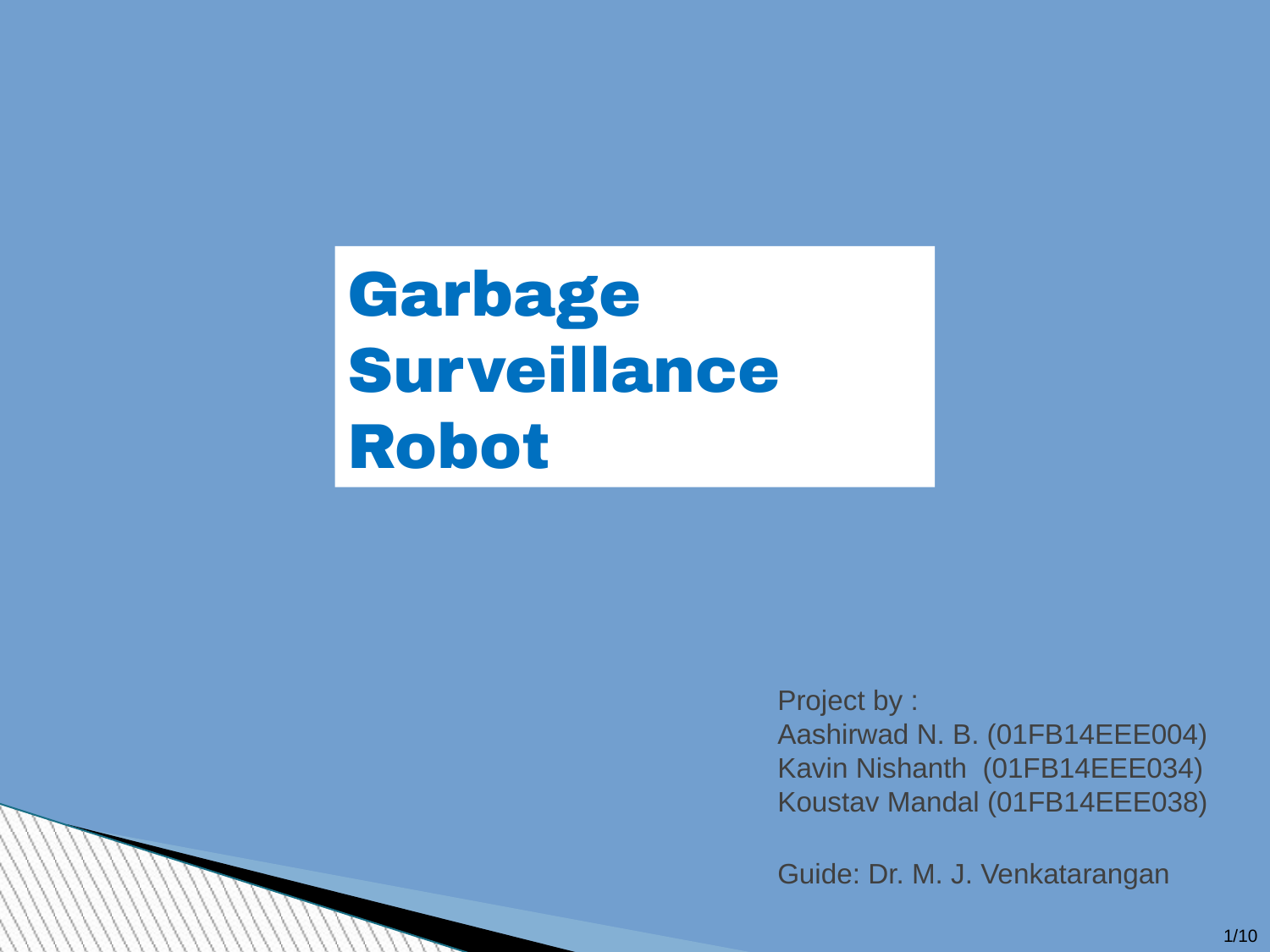

Garbage Surveillance Robot
Project by :
Aashirwad N. B. (01FB14EEE004)
Kavin Nishanth  (01FB14EEE034)
Koustav Mandal (01FB14EEE038)

Guide: Dr. M. J. Venkatarangan
1/10